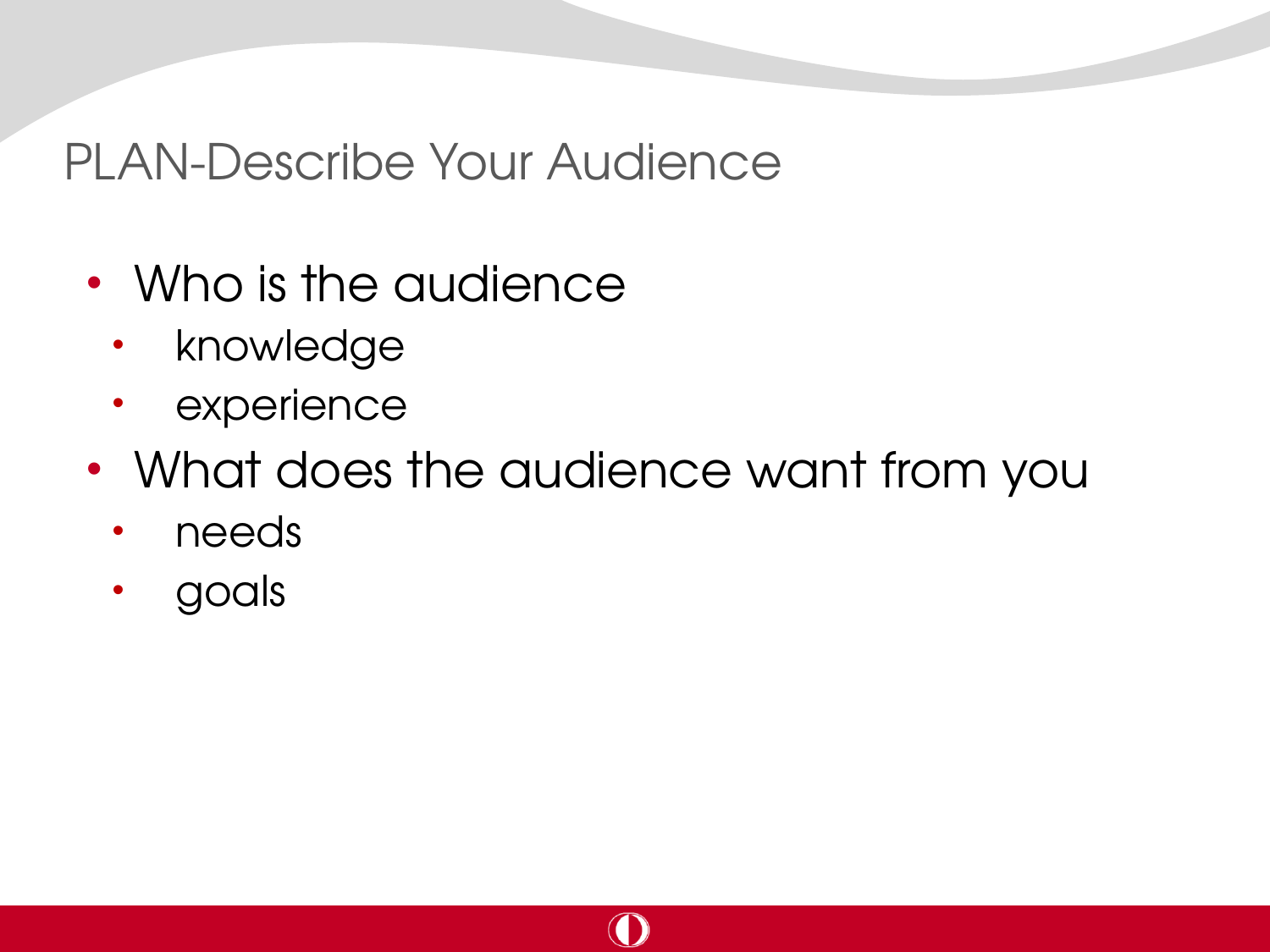

# PLAN-Describe Your Audience
Who is the audience
knowledge
experience
What does the audience want from you
needs
goals